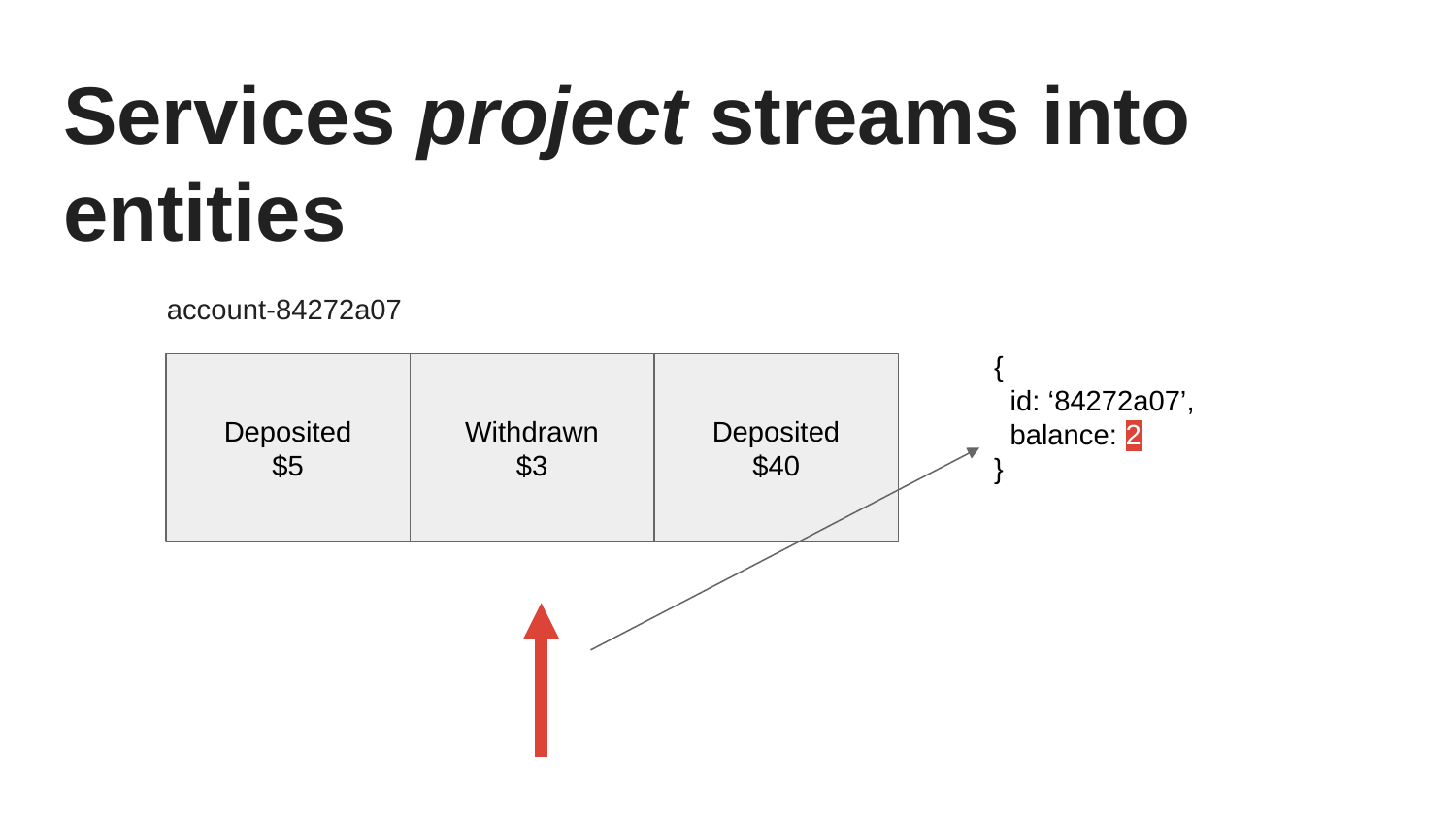

# Services project streams into entities
account-84272a07
{
  id: ‘84272a07’,
  balance: 2
}
Deposited
$5
Withdrawn
$3
Deposited
$40